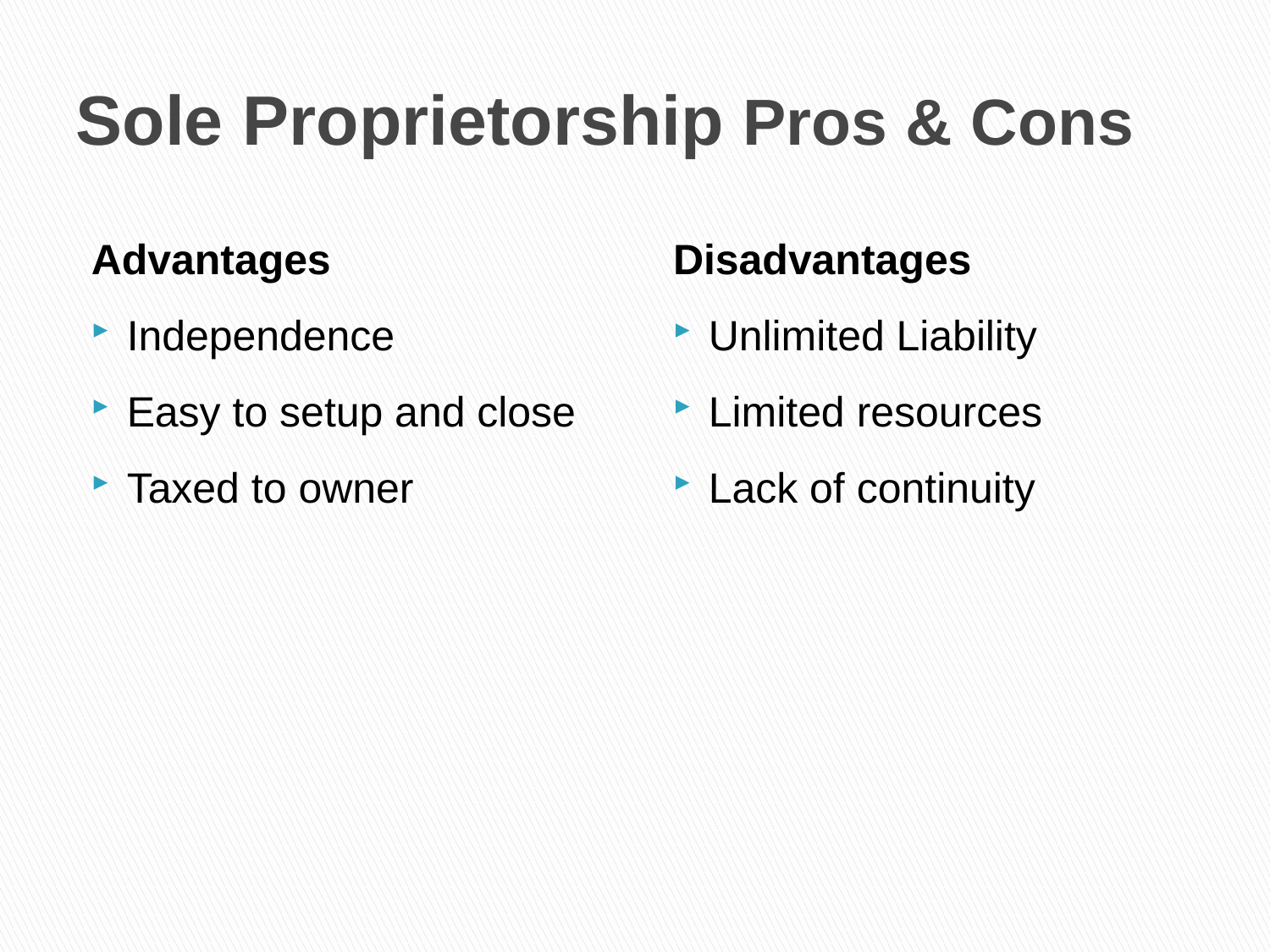

# Sole Proprietorship Pros & Cons
Advantages
Independence
Easy to setup and close
Taxed to owner
Disadvantages
Unlimited Liability
Limited resources
Lack of continuity